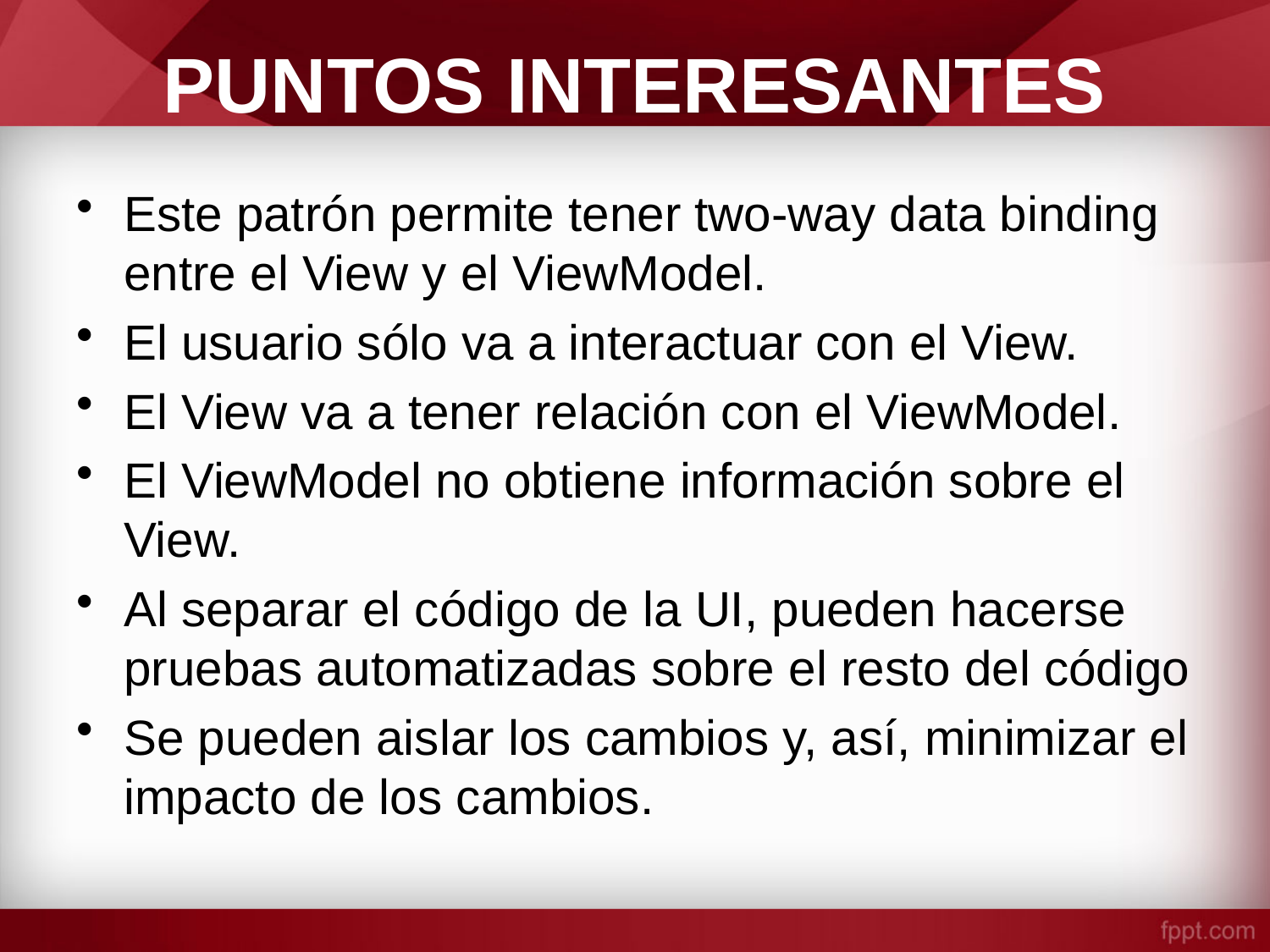

# PUNTOS INTERESANTES
Este patrón permite tener two-way data binding entre el View y el ViewModel.
El usuario sólo va a interactuar con el View.
El View va a tener relación con el ViewModel.
El ViewModel no obtiene información sobre el View.
Al separar el código de la UI, pueden hacerse pruebas automatizadas sobre el resto del código
Se pueden aislar los cambios y, así, minimizar el impacto de los cambios.